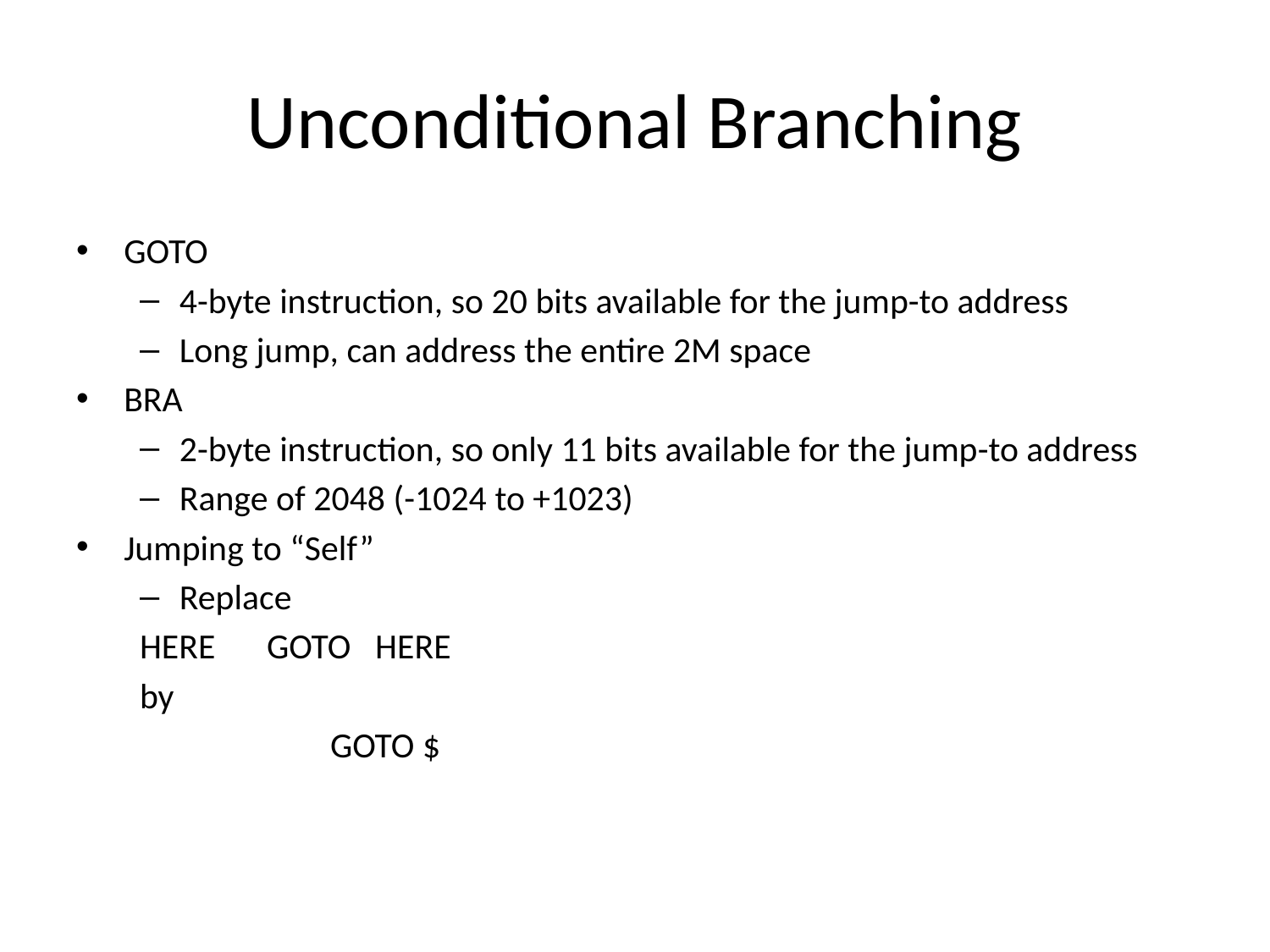

# Unconditional Branching
GOTO
4-byte instruction, so 20 bits available for the jump-to address
Long jump, can address the entire 2M space
BRA
2-byte instruction, so only 11 bits available for the jump-to address
Range of 2048 (-1024 to +1023)
Jumping to “Self”
Replace
HERE	GOTO   HERE
by
		GOTO $